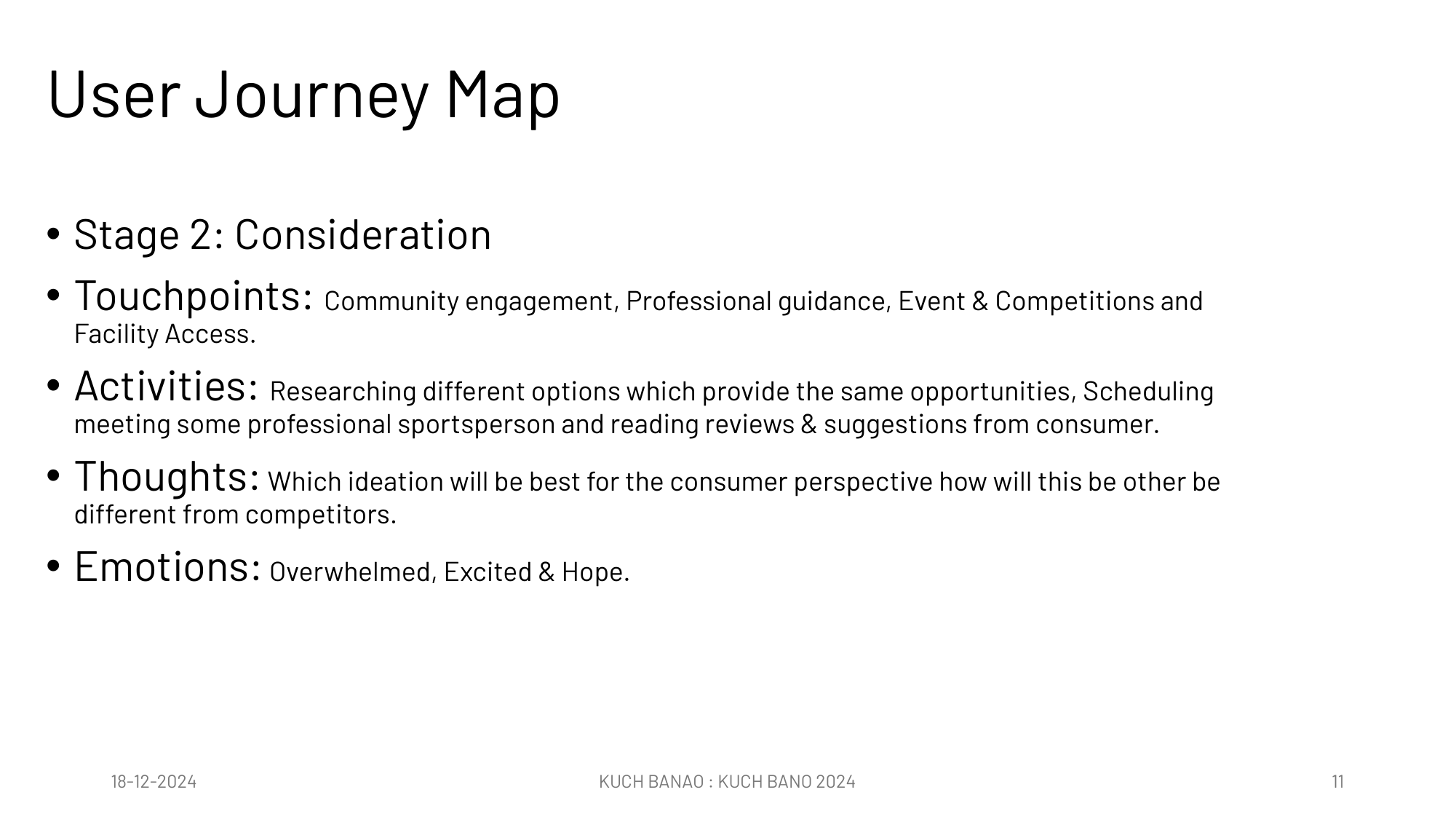

# User Journey Map
Stage 2: Consideration
Touchpoints: Community engagement, Professional guidance, Event & Competitions and Facility Access.
Activities: Researching different options which provide the same opportunities, Scheduling meeting some professional sportsperson and reading reviews & suggestions from consumer.
Thoughts: Which ideation will be best for the consumer perspective how will this be other be different from competitors.
Emotions: Overwhelmed, Excited & Hope.
18-12-2024
KUCH BANAO : KUCH BANO 2024
11